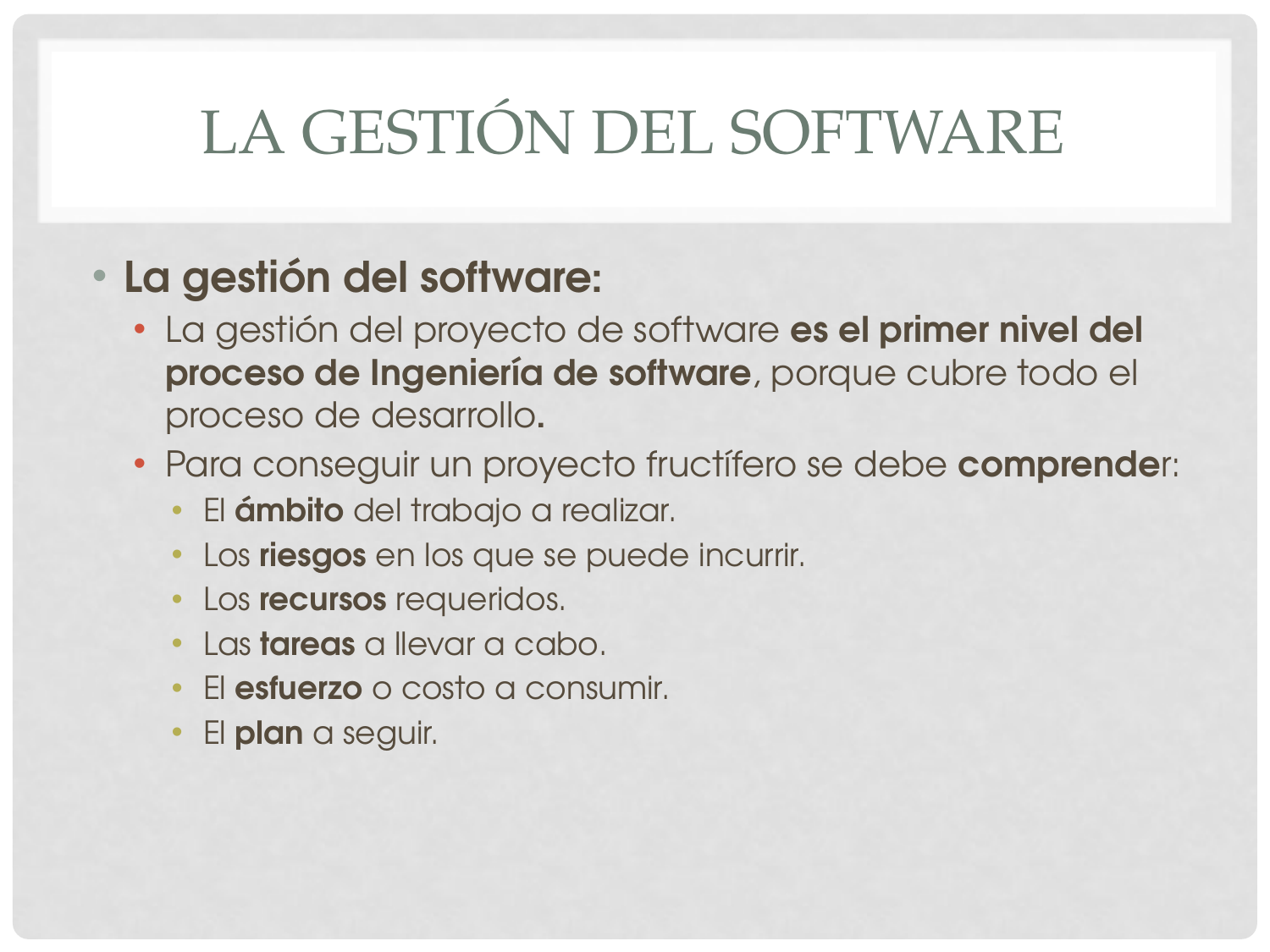

# La gestión del software
La gestión del software:
La gestión del proyecto de software es el primer nivel del proceso de Ingeniería de software, porque cubre todo el proceso de desarrollo.
Para conseguir un proyecto fructífero se debe comprender:
El ámbito del trabajo a realizar.
Los riesgos en los que se puede incurrir.
Los recursos requeridos.
Las tareas a llevar a cabo.
El esfuerzo o costo a consumir.
El plan a seguir.